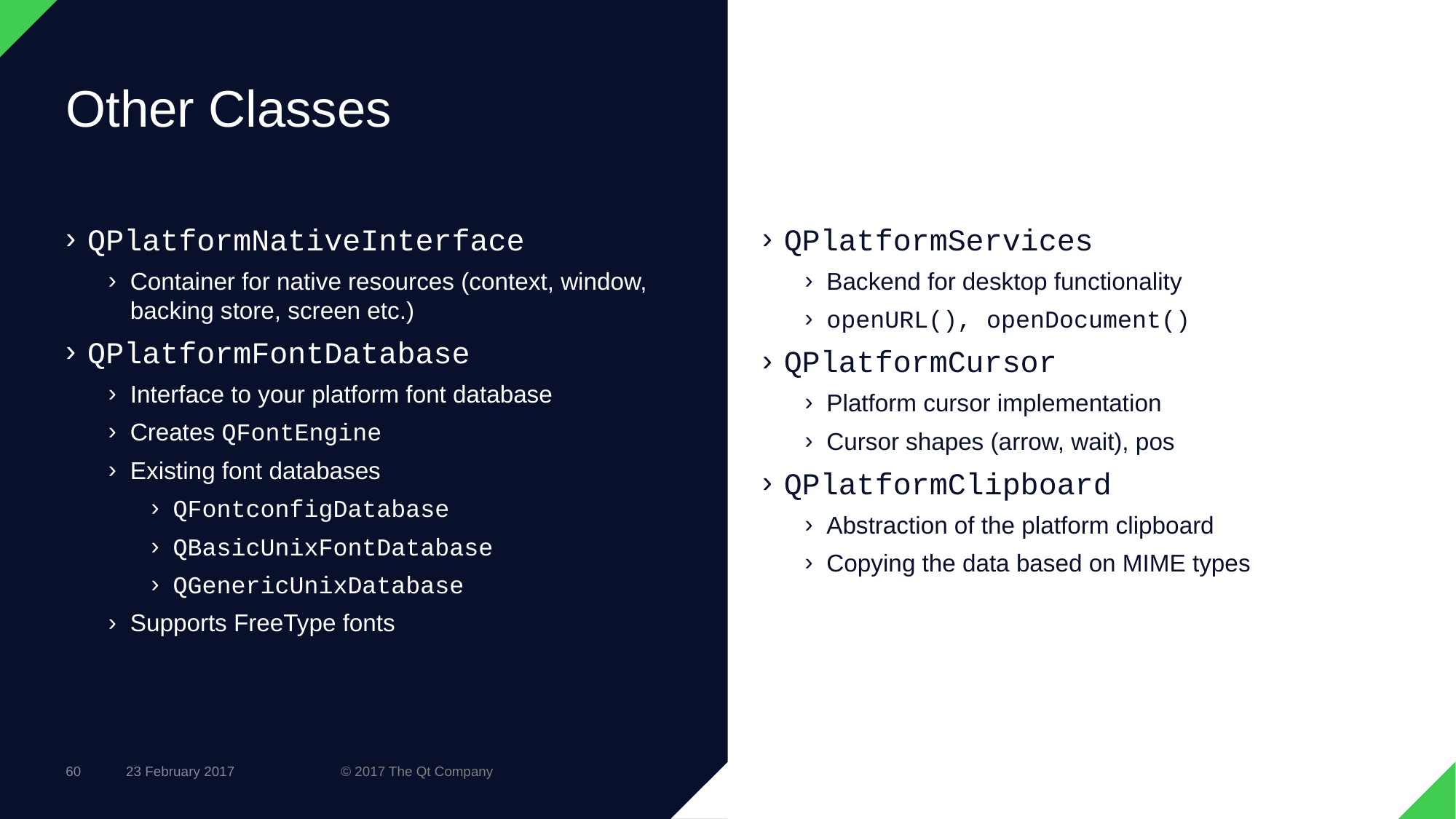

# Other Classes
QPlatformNativeInterface
Container for native resources (context, window, backing store, screen etc.)
QPlatformFontDatabase
Interface to your platform font database
Creates QFontEngine
Existing font databases
QFontconfigDatabase
QBasicUnixFontDatabase
QGenericUnixDatabase
Supports FreeType fonts
QPlatformServices
Backend for desktop functionality
openURL(), openDocument()
QPlatformCursor
Platform cursor implementation
Cursor shapes (arrow, wait), pos
QPlatformClipboard
Abstraction of the platform clipboard
Copying the data based on MIME types

23 February 2017
60
© 2017 The Qt Company